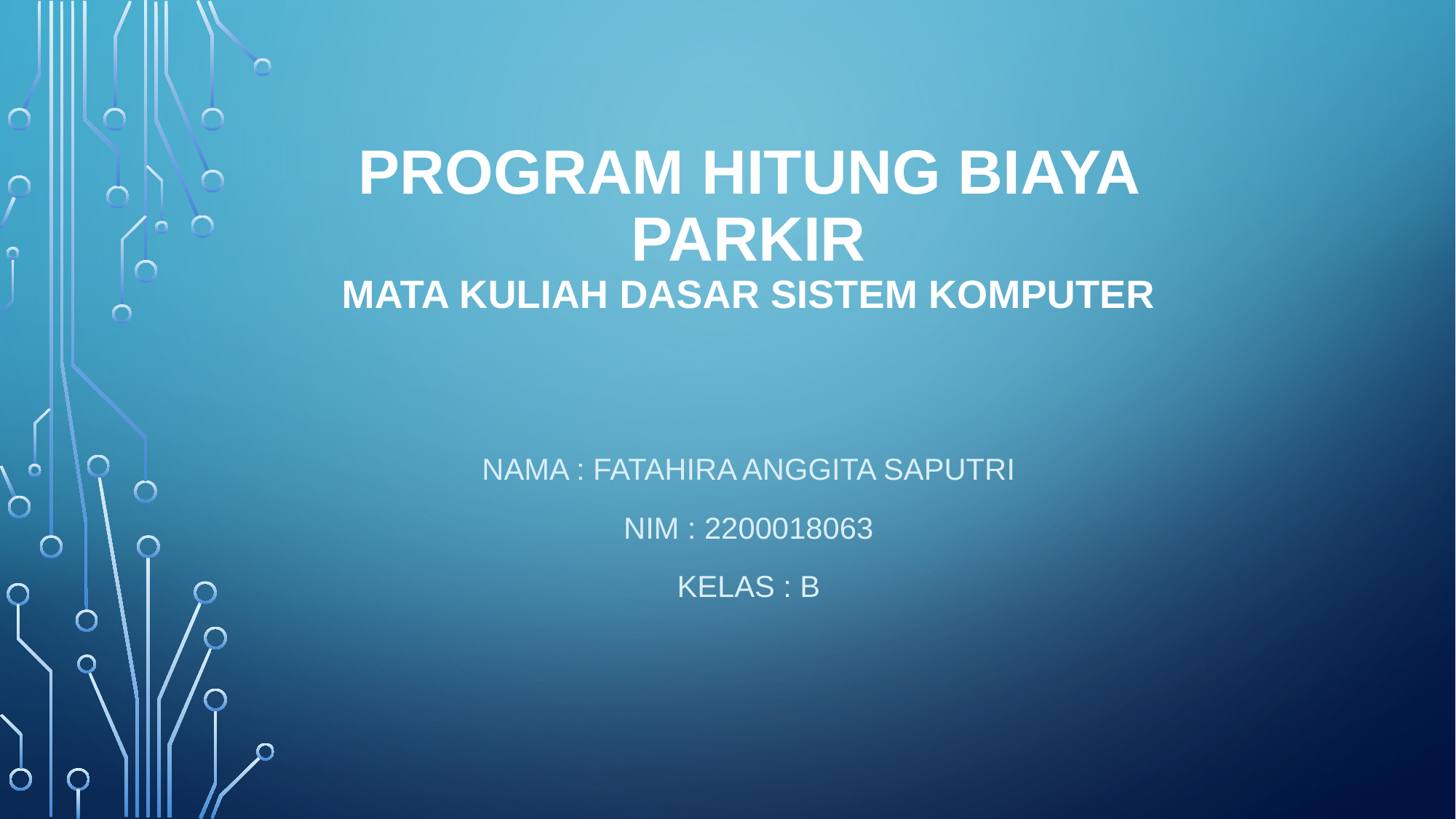

# PROGRAM HITUNG BIAYA PARKIR mata kuliah dasar sistem komputer
NAMA : Fatahira Anggita Saputri
Nim : 2200018063
Kelas : b